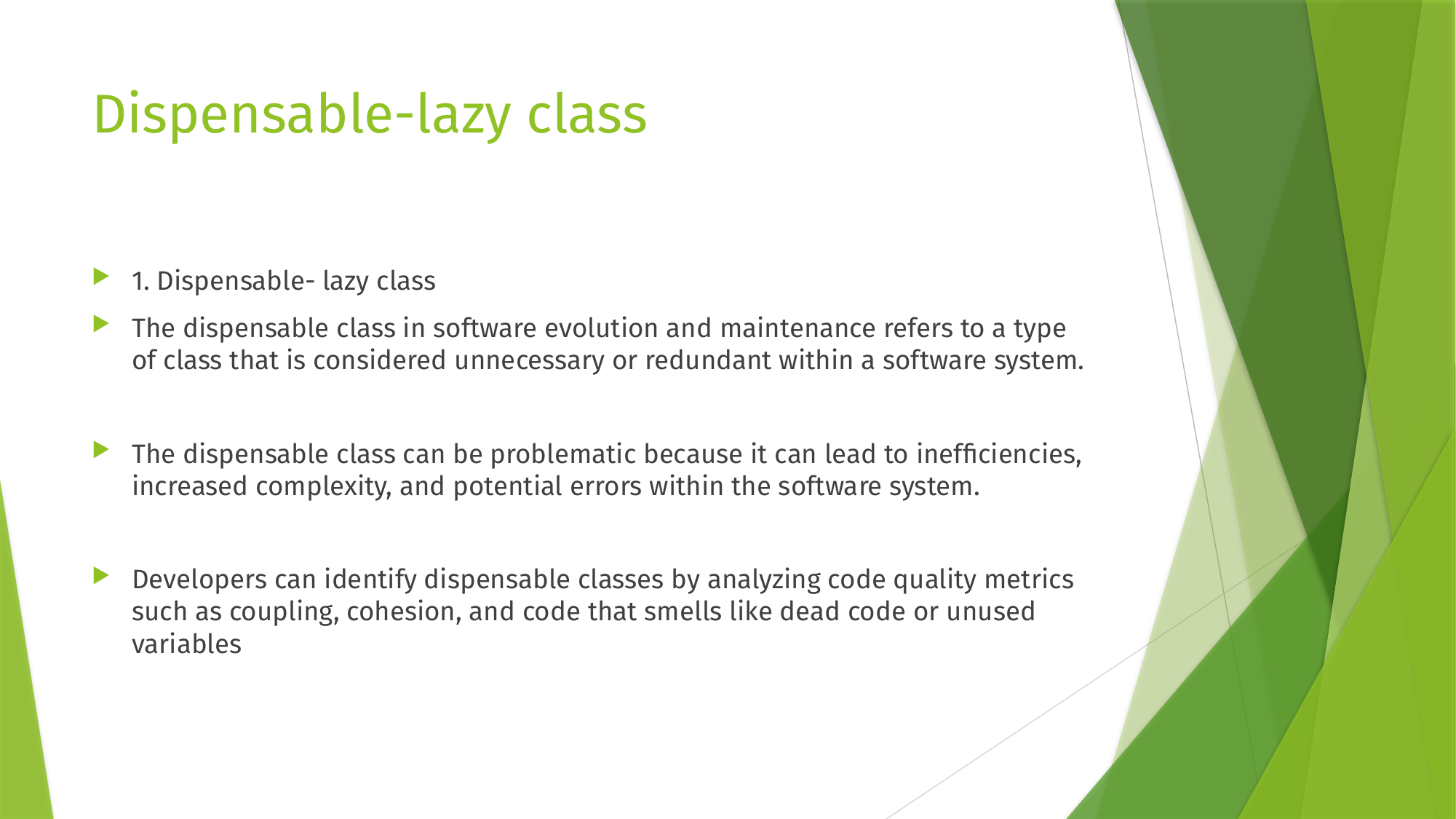

# Dispensable-lazy class
1. Dispensable- lazy class
The dispensable class in software evolution and maintenance refers to a type of class that is considered unnecessary or redundant within a software system.

The dispensable class can be problematic because it can lead to inefficiencies, increased complexity, and potential errors within the software system.

Developers can identify dispensable classes by analyzing code quality metrics such as coupling, cohesion, and code that smells like dead code or unused variables